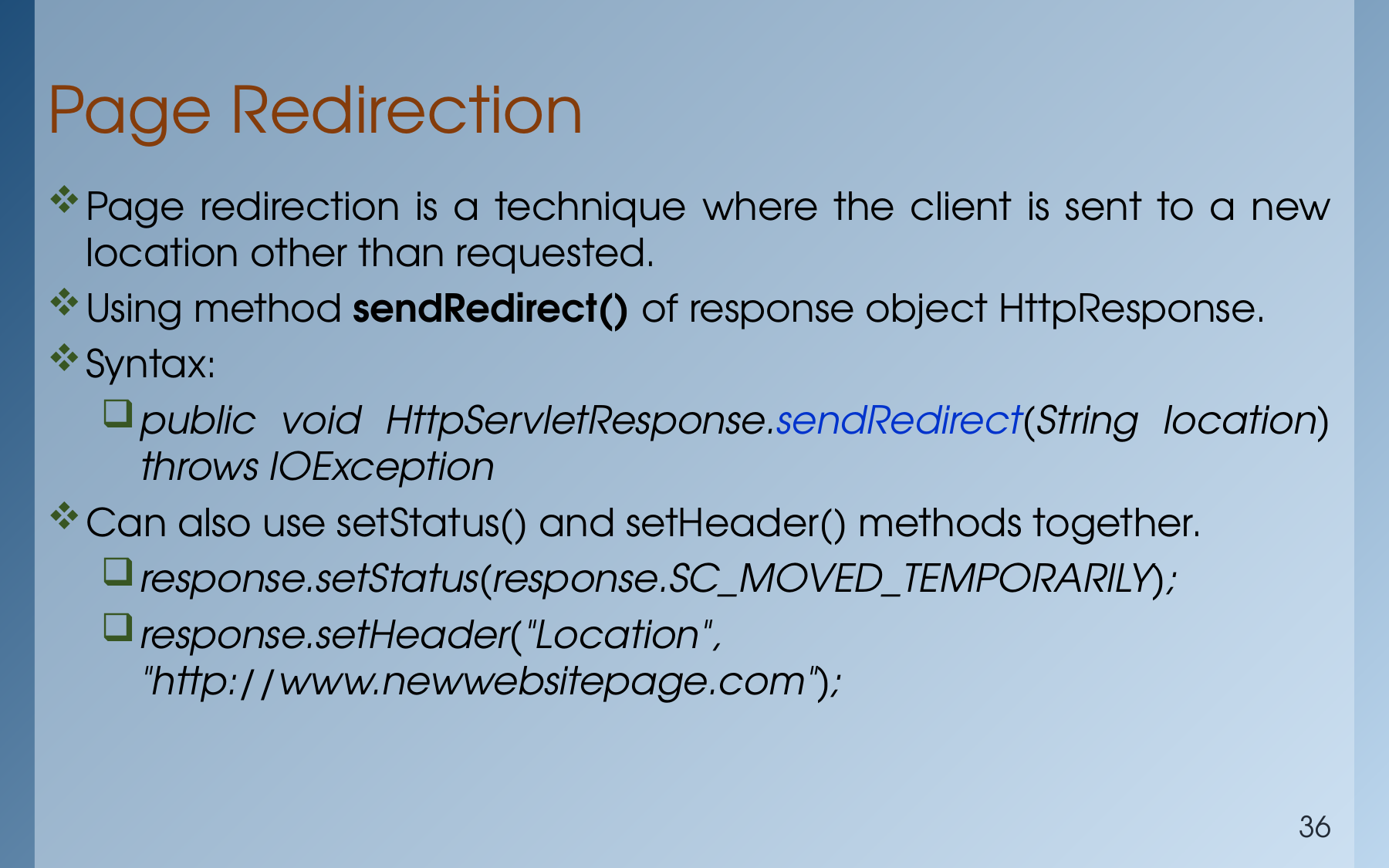

# Page Redirection
Page redirection is a technique where the client is sent to a new location other than requested.
Using method sendRedirect() of response object HttpResponse.
Syntax:
public void HttpServletResponse.sendRedirect(String location) throws IOException
Can also use setStatus() and setHeader() methods together.
response.setStatus(response.SC_MOVED_TEMPORARILY);
response.setHeader("Location", "http://www.newwebsitepage.com");

36